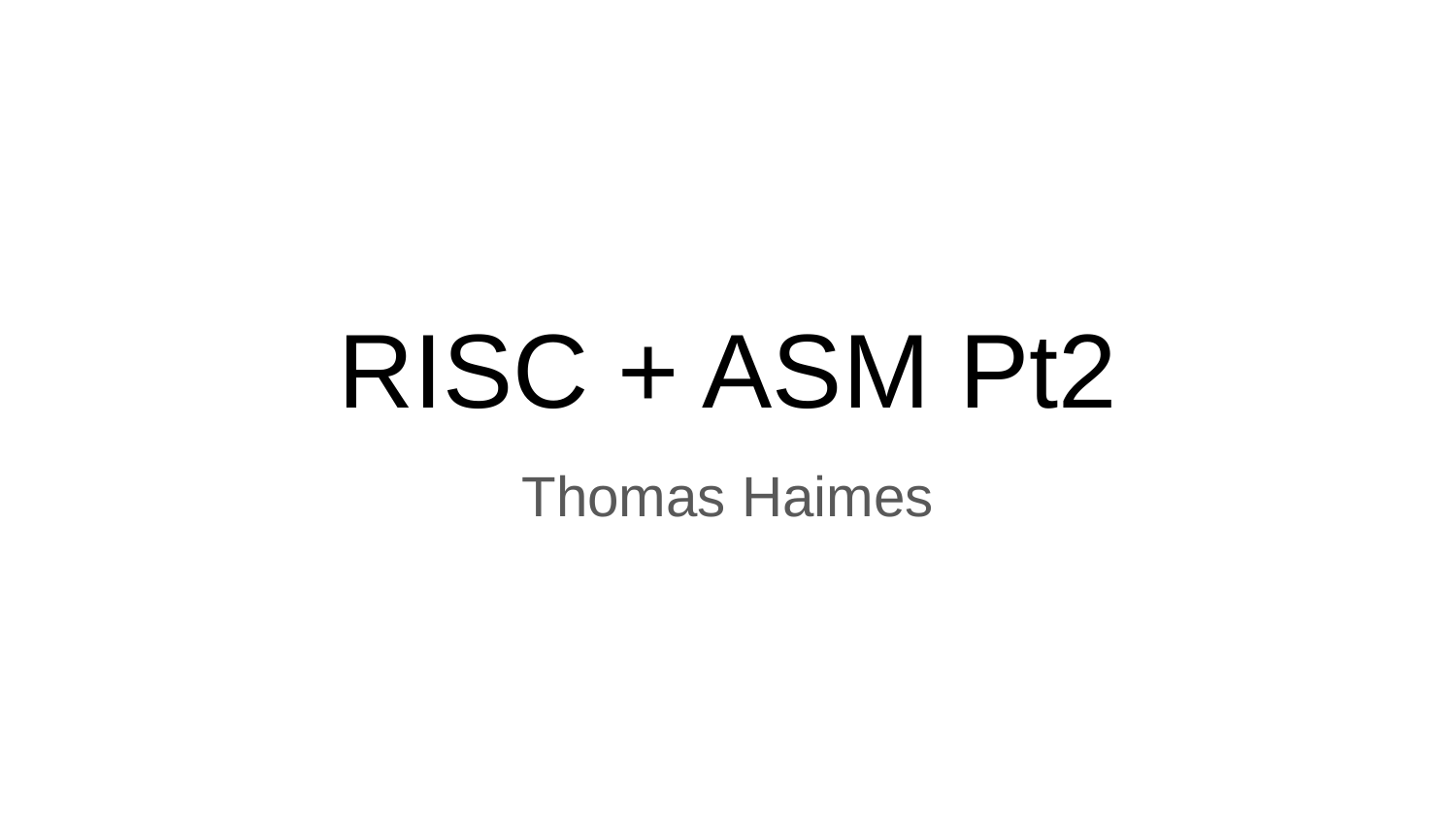

# RISC + ASM Pt2
Thomas Haimes